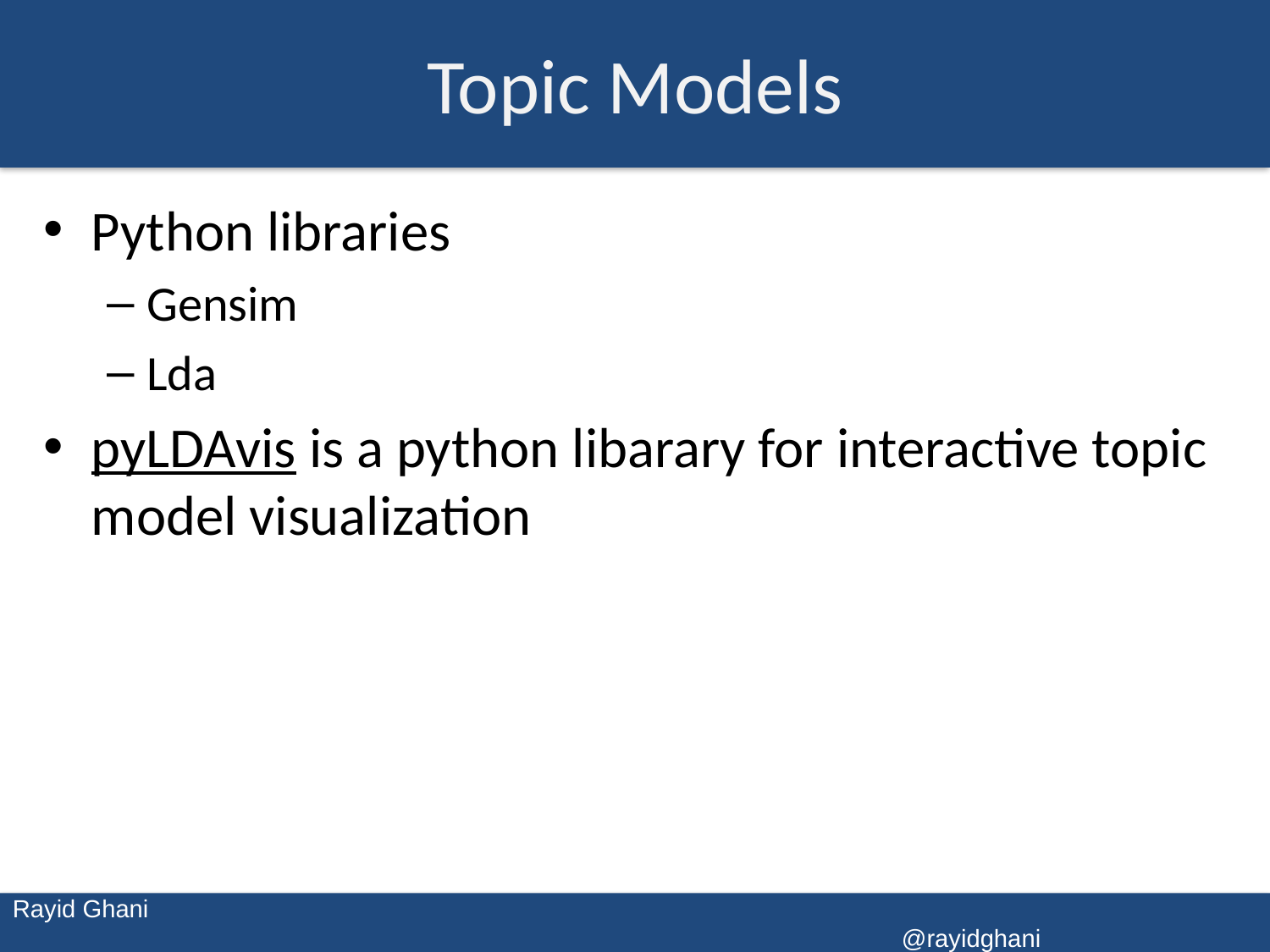

# Topic Models
Python libraries
Gensim
Lda
pyLDAvis is a python libarary for interactive topic model visualization